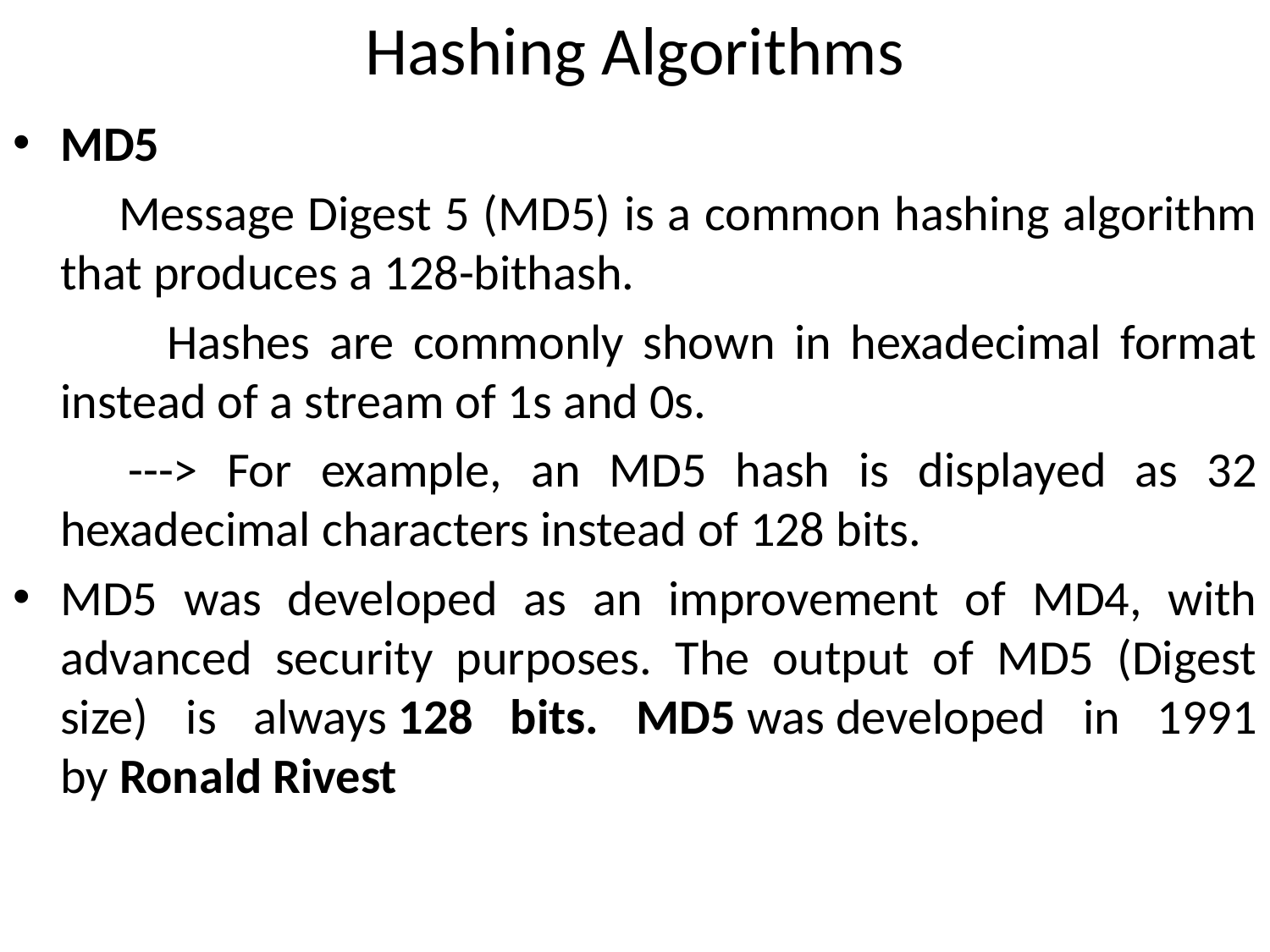

# Hashing Algorithms
MD5
        Message Digest 5 (MD5) is a common hashing algorithm that produces a 128-bithash.
        Hashes are commonly shown in hexadecimal format instead of a stream of 1s and 0s.
    ---> For example, an MD5 hash is displayed as 32 hexadecimal characters instead of 128 bits.
MD5 was developed as an improvement of MD4, with advanced security purposes. The output of MD5 (Digest size) is always 128 bits. MD5 was developed in 1991 by Ronald Rivest